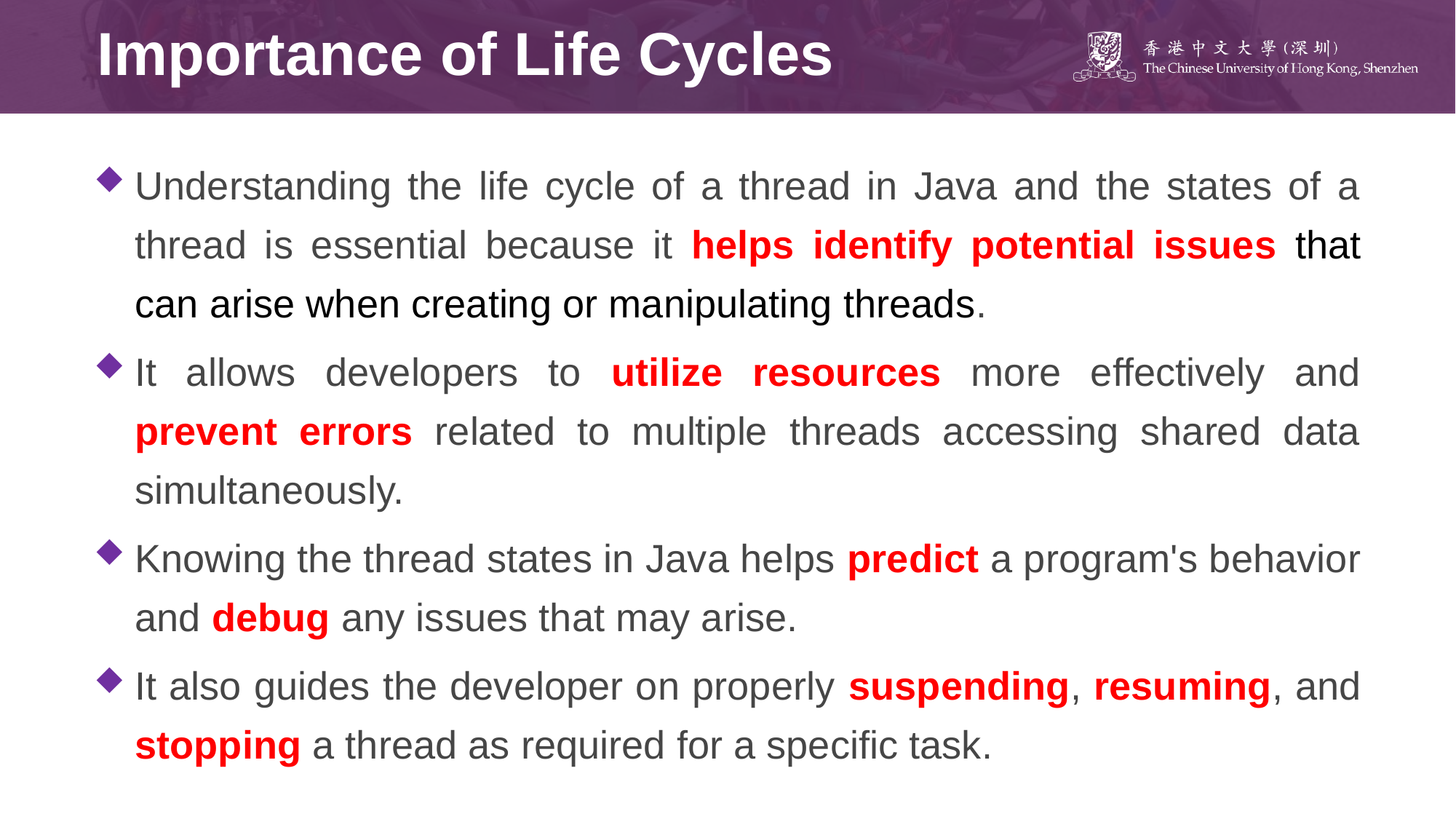

# Importance of Life Cycles
Understanding the life cycle of a thread in Java and the states of a thread is essential because it helps identify potential issues that can arise when creating or manipulating threads.
It allows developers to utilize resources more effectively and prevent errors related to multiple threads accessing shared data simultaneously.
Knowing the thread states in Java helps predict a program's behavior and debug any issues that may arise.
It also guides the developer on properly suspending, resuming, and stopping a thread as required for a specific task.